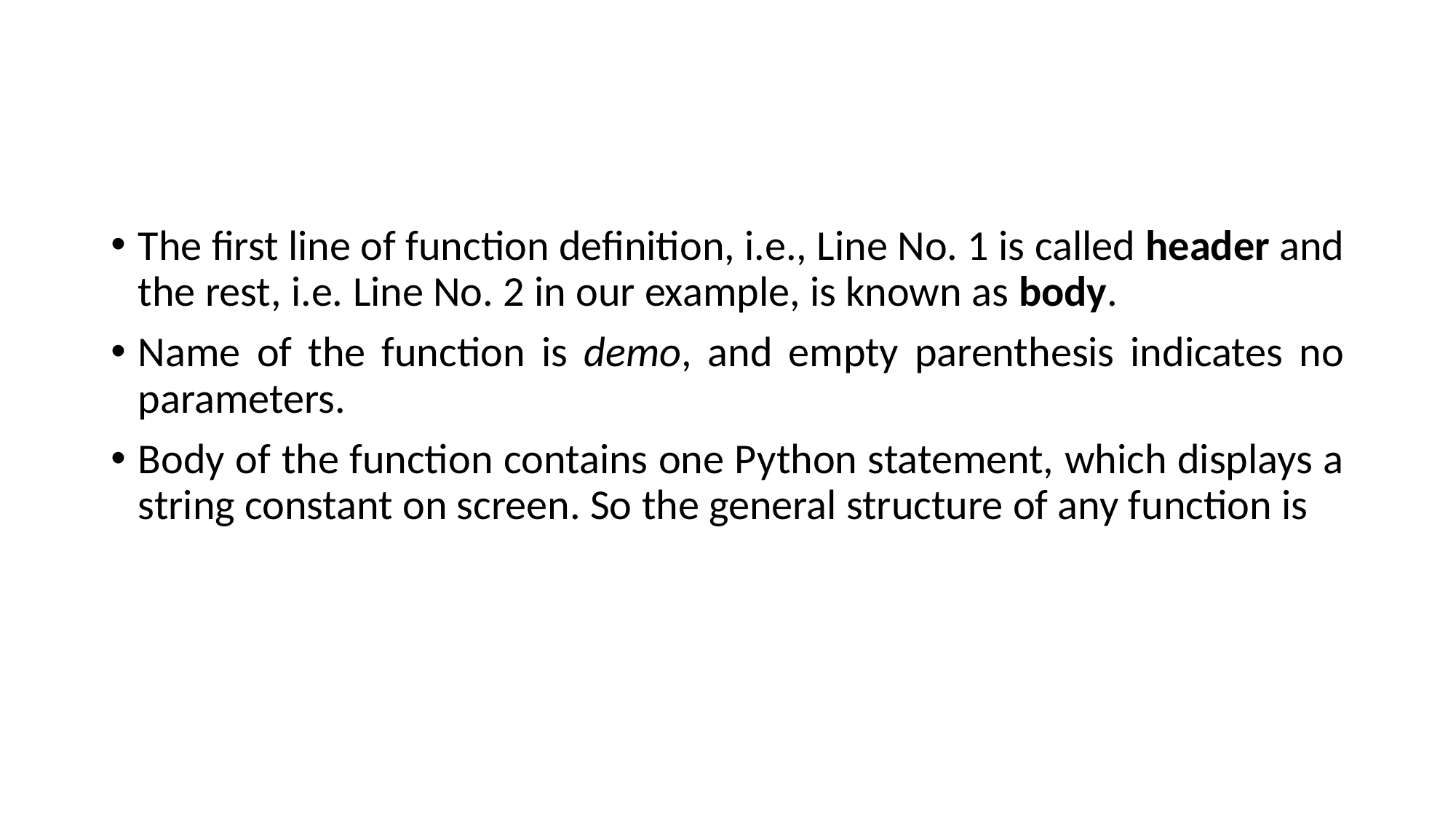

#
The first line of function definition, i.e., Line No. 1 is called header and the rest, i.e. Line No. 2 in our example, is known as body.
Name of the function is demo, and empty parenthesis indicates no parameters.
Body of the function contains one Python statement, which displays a string constant on screen. So the general structure of any function is